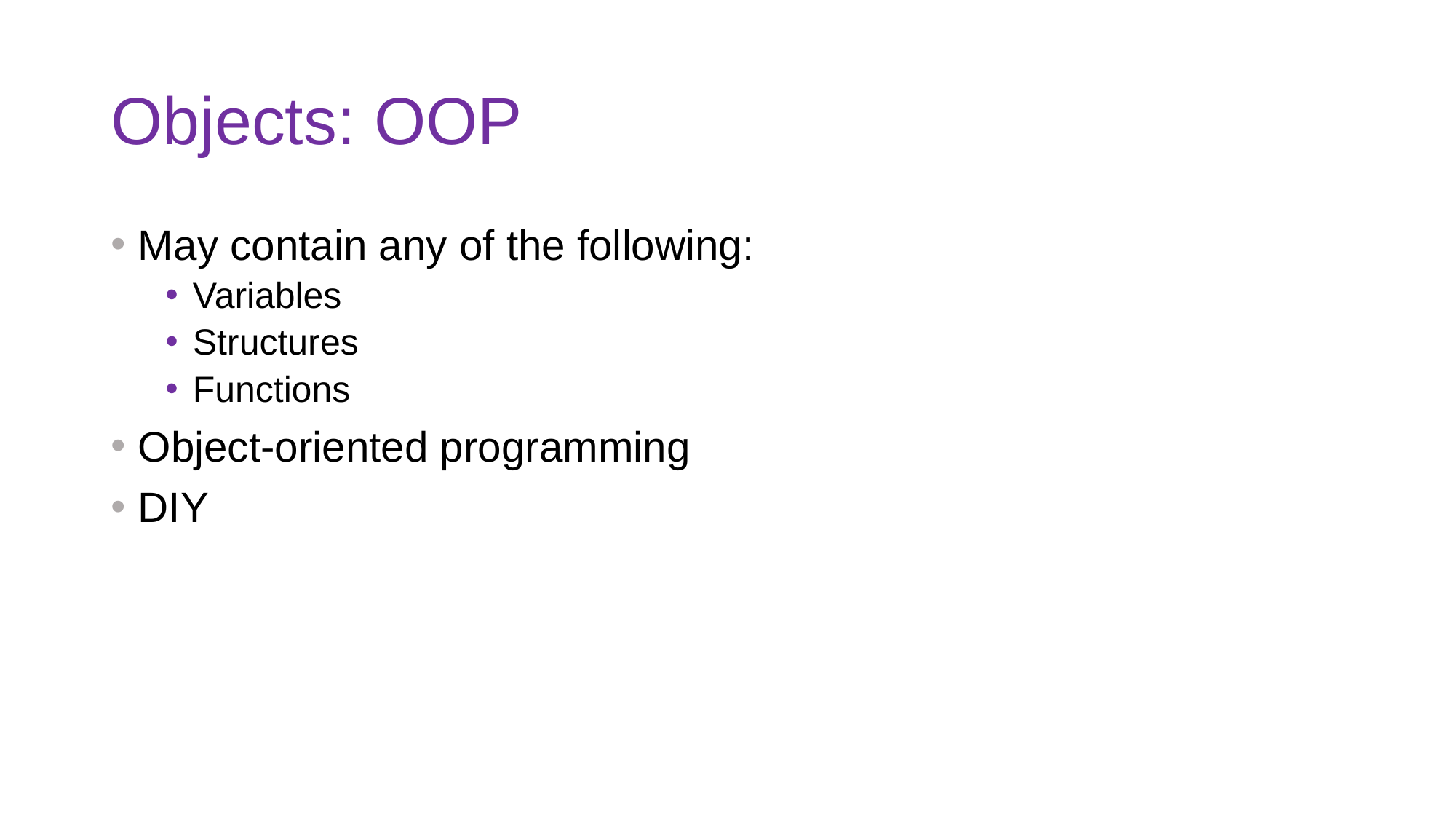

# Objects: OOP
May contain any of the following:
Variables
Structures
Functions
Object-oriented programming
DIY